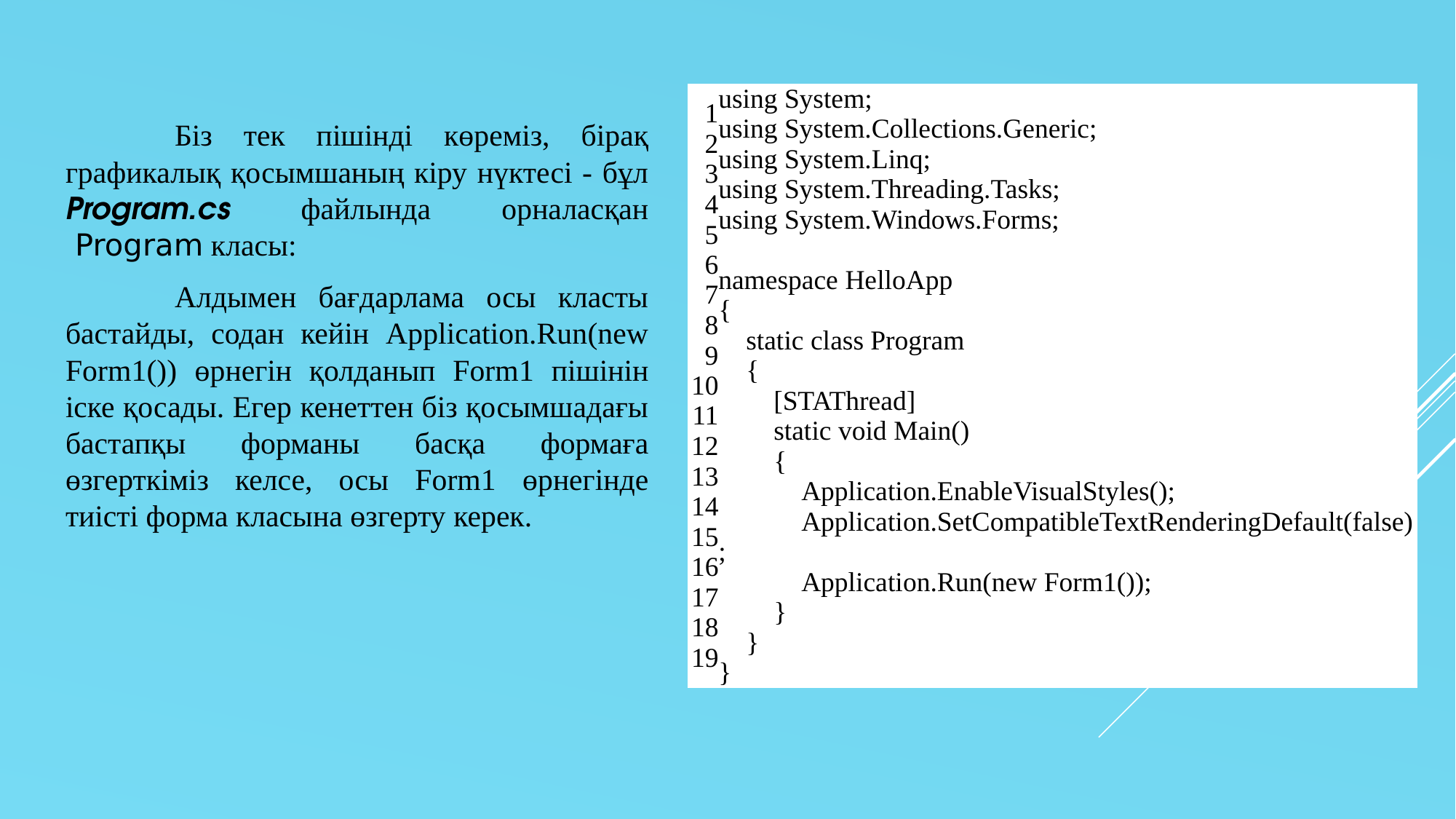

Біз тек пішінді көреміз, бірақ графикалық қосымшаның кіру нүктесі - бұл Program.cs файлында орналасқан  Program класы:
	Алдымен бағдарлама осы класты бастайды, содан кейін Application.Run(new Form1()) өрнегін қолданып Form1 пішінін іске қосады. Егер кенеттен біз қосымшадағы бастапқы форманы басқа формаға өзгерткіміз келсе, осы Form1 өрнегінде тиісті форма класына өзгерту керек.

| 1 2 3 4 5 6 7 8 9 10 11 12 13 14 15 16 17 18 19 | using System; using System.Collections.Generic; using System.Linq; using System.Threading.Tasks; using System.Windows.Forms;   namespace HelloApp {     static class Program     {         [STAThread]         static void Main()         {             Application.EnableVisualStyles();             Application.SetCompatibleTextRenderingDefault(false);             Application.Run(new Form1());         }     } } |
| --- | --- |